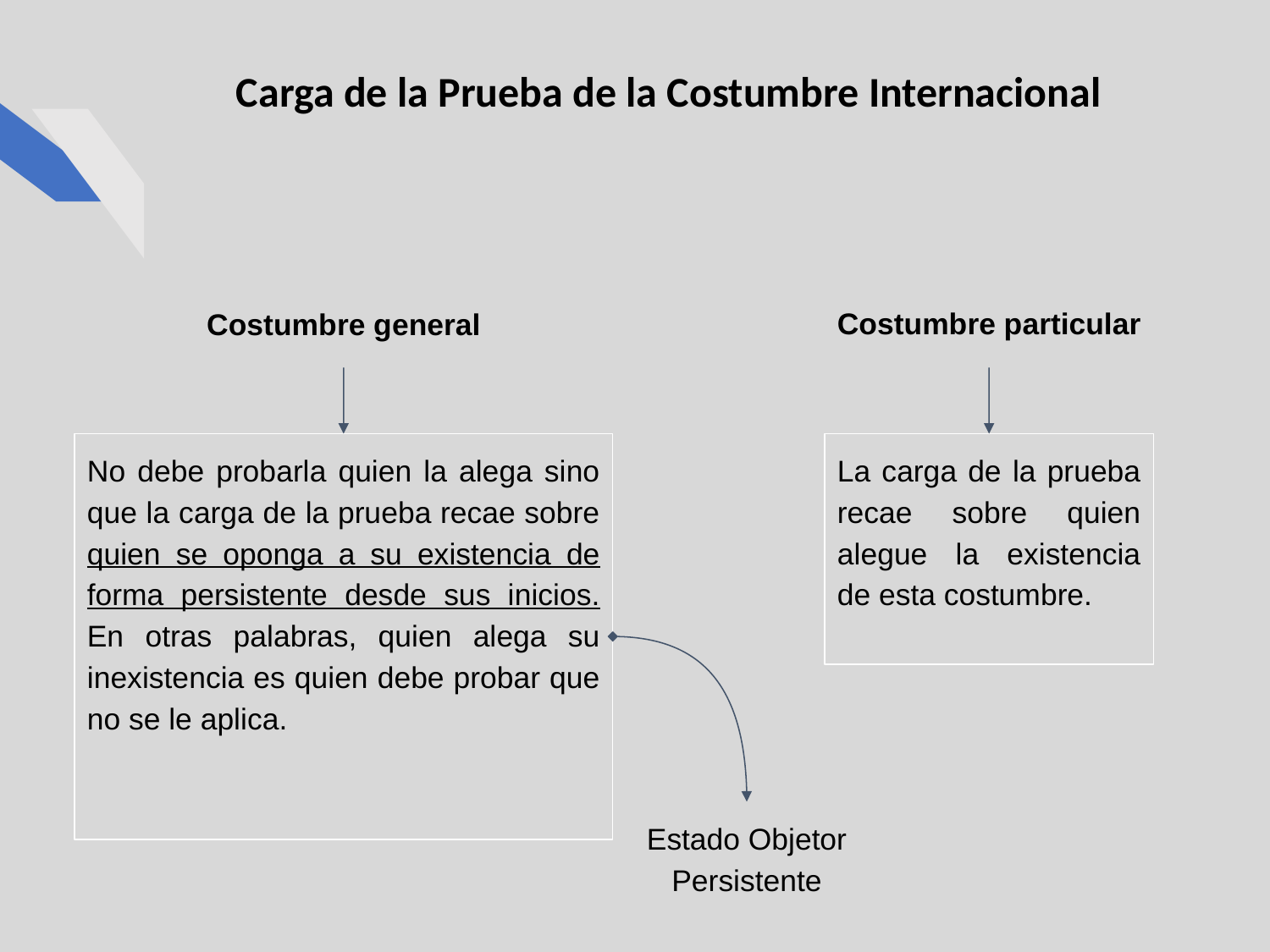

# Carga de la Prueba de la Costumbre Internacional
Costumbre particular

Costumbre general

No debe probarla quien la alega sino que la carga de la prueba recae sobre quien se oponga a su existencia de forma persistente desde sus inicios. En otras palabras, quien alega su inexistencia es quien debe probar que no se le aplica.
La carga de la prueba recae sobre quien alegue la existencia de esta costumbre.
Estado Objetor Persistente